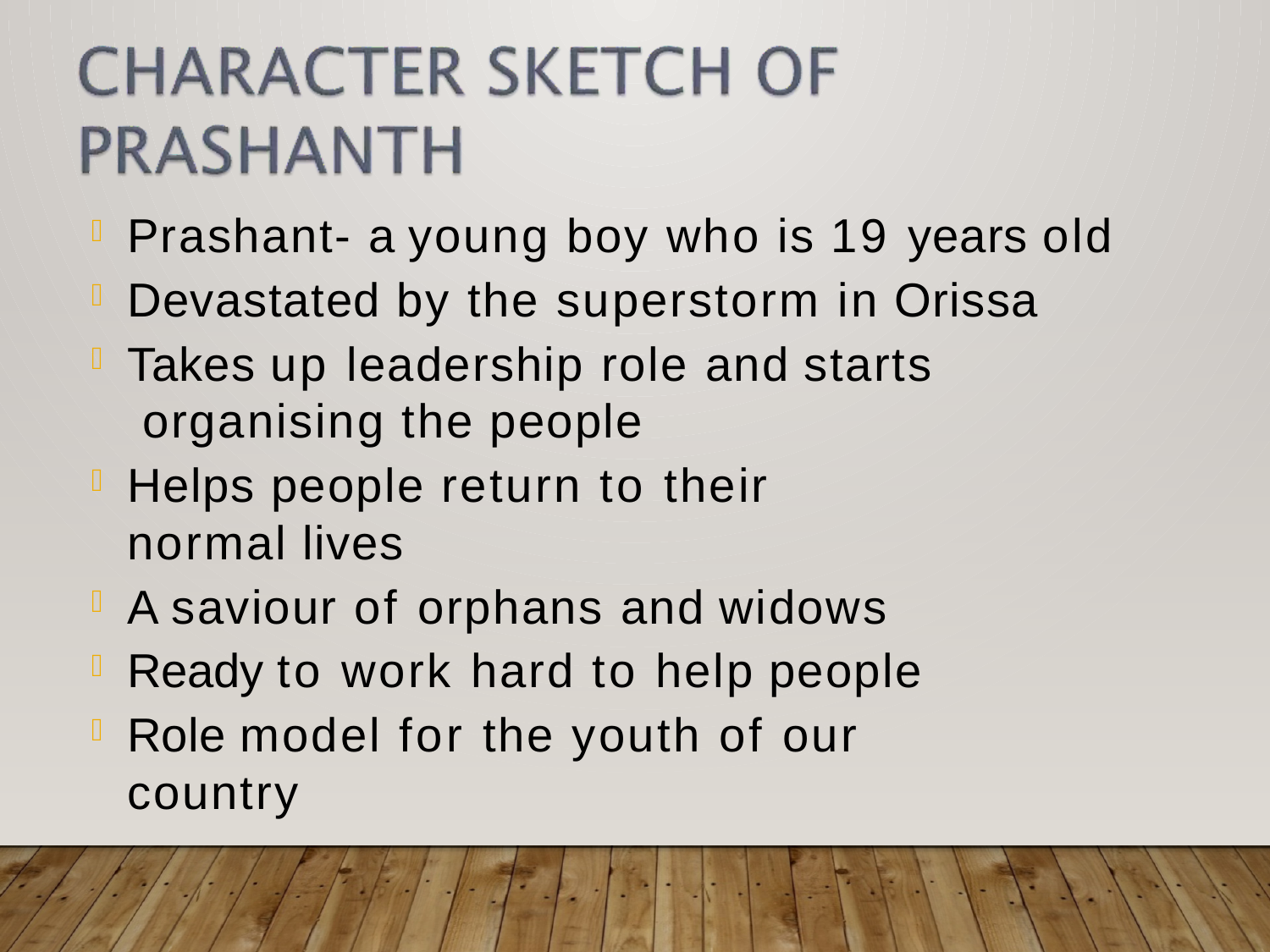

Prashant- a young boy who is 19 years old
Devastated by the superstorm in Orissa
Takes up leadership role and starts  organising the people
Helps people return to their normal lives
A saviour of orphans and widows
Ready to work hard to help people
Role model for the youth of our country